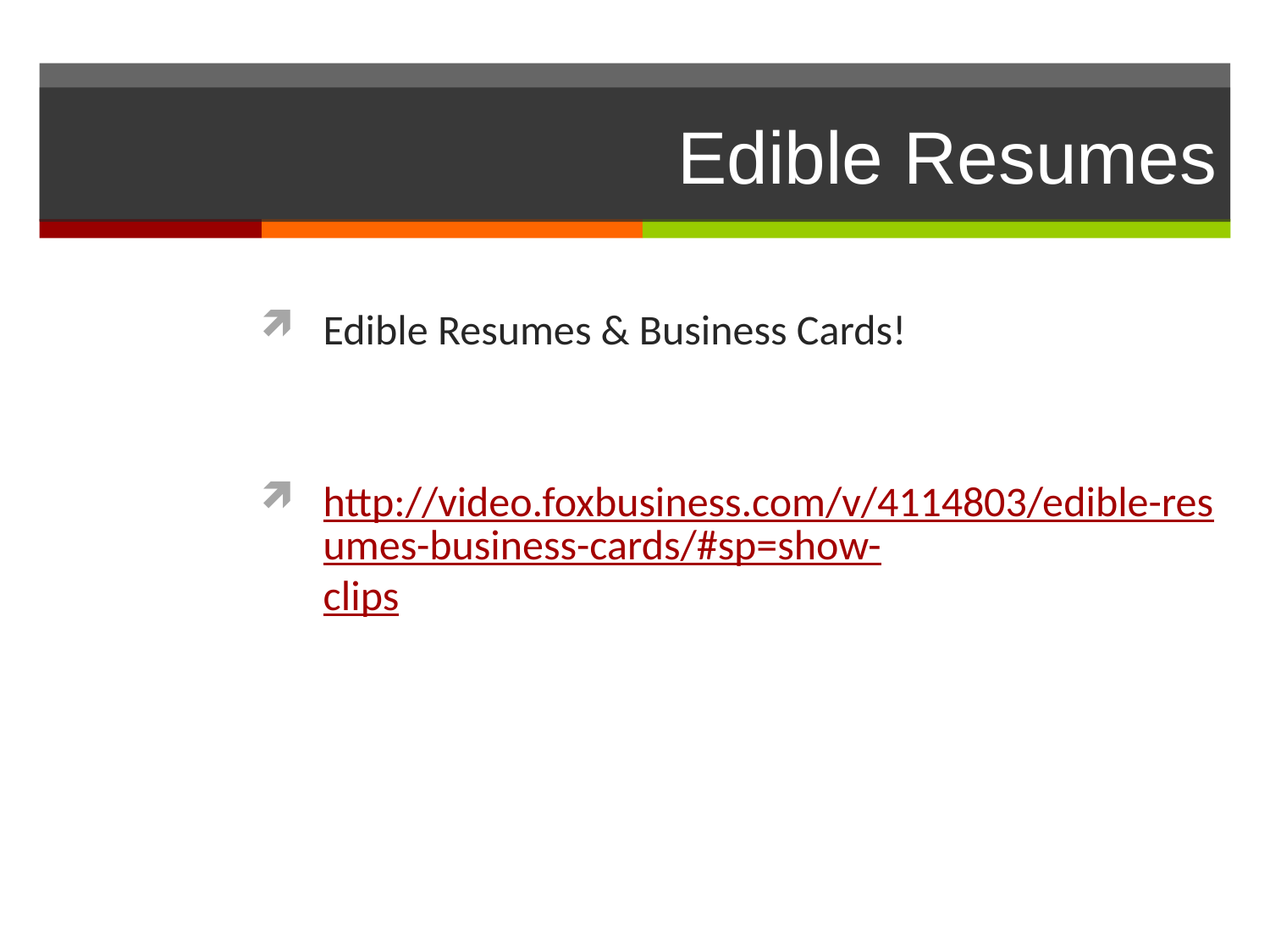

# Edible Resumes
Edible Resumes & Business Cards!

http://video.foxbusiness.com/v/4114803/edible-resumes-business-cards/#sp=show-clips